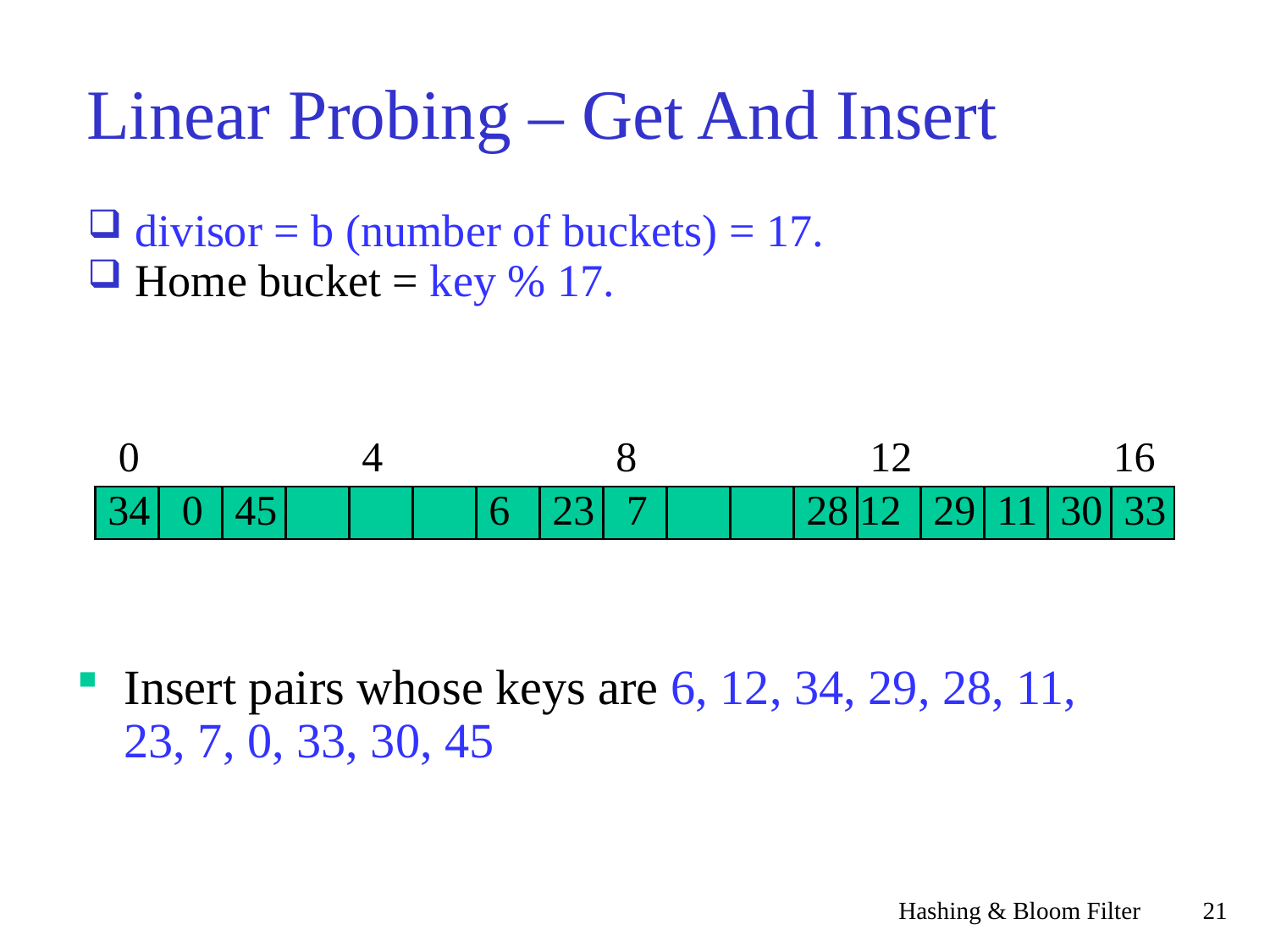

Linear Probing – Get And Insert
divisor = b (number of buckets) = 17.
Home bucket = key % 17.
0
4
8
12
16
34
0
45
6
23
7
28
12
29
11
30
33

Insert pairs whose keys are 6, 12, 34, 29, 28, 11, 23, 7, 0, 33, 30, 45
Hashing & Bloom Filter
21